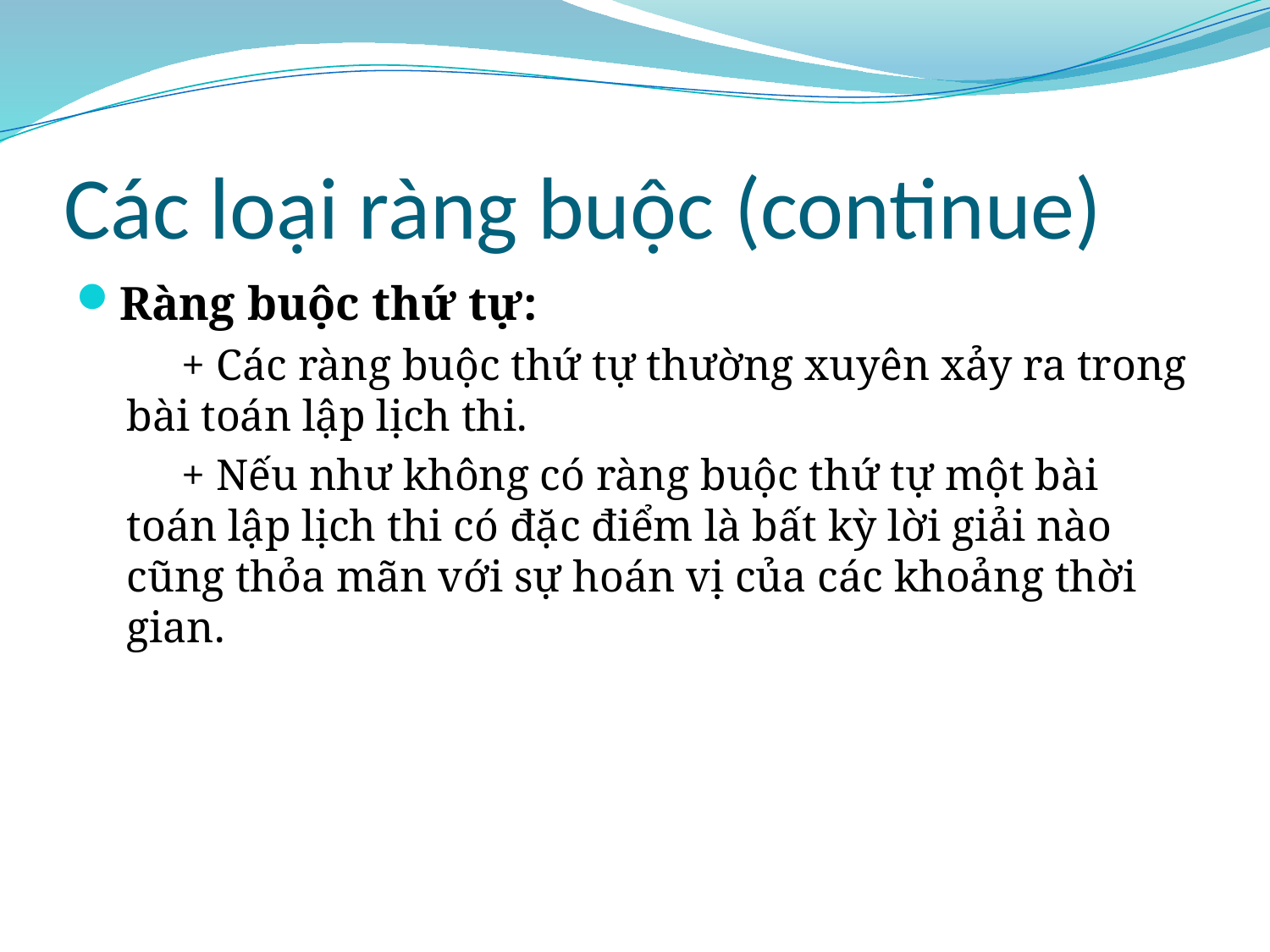

# Các loại ràng buộc (continue)
Ràng buộc thứ tự:
     + Các ràng buộc thứ tự thường xuyên xảy ra trong bài toán lập lịch thi.
     + Nếu như không có ràng buộc thứ tự một bài toán lập lịch thi có đặc điểm là bất kỳ lời giải nào cũng thỏa mãn với sự hoán vị của các khoảng thời gian.